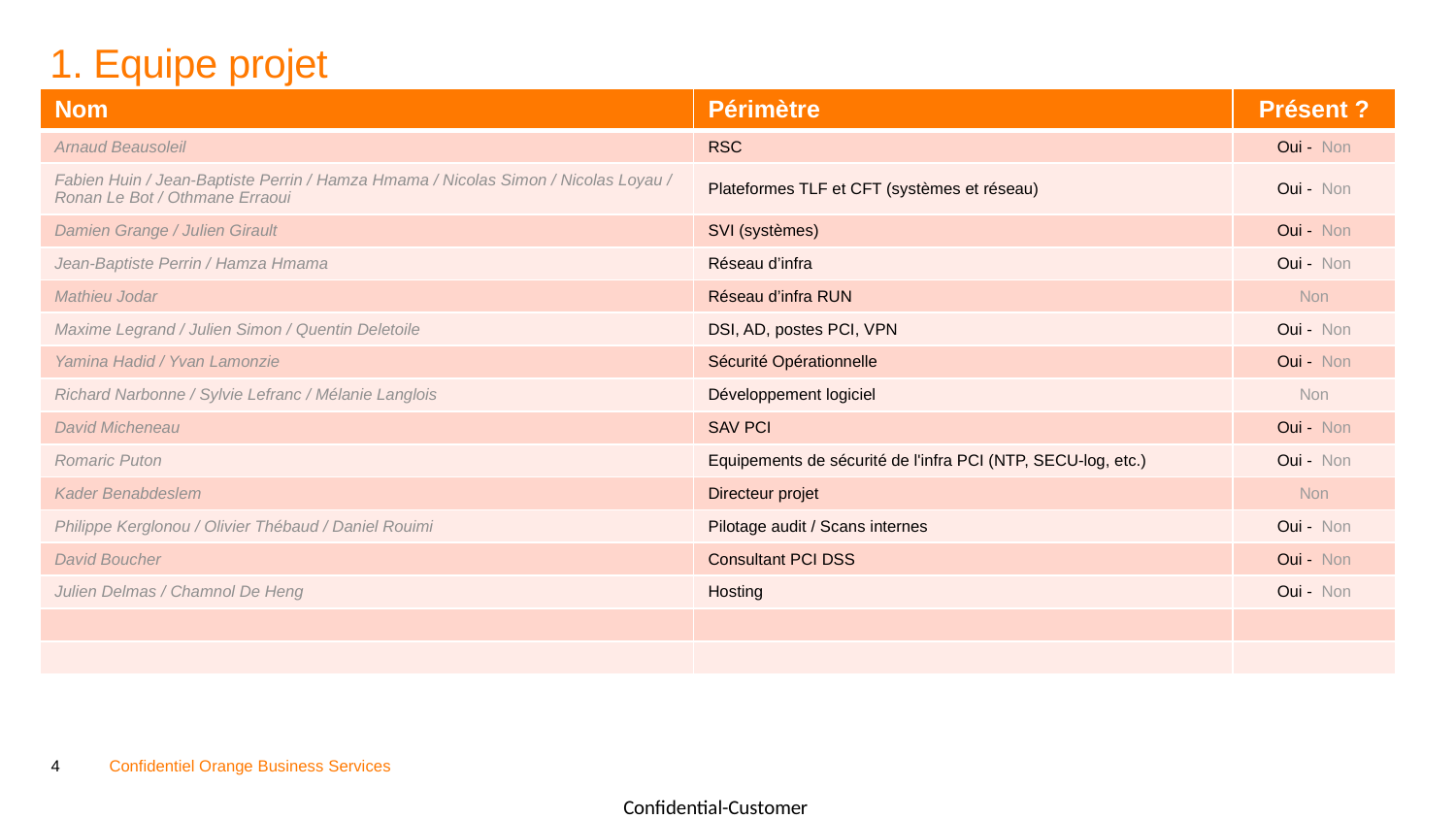

# 1. Equipe projet
| Nom | Périmètre | Présent ? |
| --- | --- | --- |
| Arnaud Beausoleil | RSC | Oui - Non |
| Fabien Huin / Jean-Baptiste Perrin / Hamza Hmama / Nicolas Simon / Nicolas Loyau / Ronan Le Bot / Othmane Erraoui | Plateformes TLF et CFT (systèmes et réseau) | Oui - Non |
| Damien Grange / Julien Girault | SVI (systèmes) | Oui - Non |
| Jean-Baptiste Perrin / Hamza Hmama | Réseau d’infra | Oui - Non |
| Mathieu Jodar | Réseau d’infra RUN | Non |
| Maxime Legrand / Julien Simon / Quentin Deletoile | DSI, AD, postes PCI, VPN | Oui - Non |
| Yamina Hadid / Yvan Lamonzie | Sécurité Opérationnelle | Oui - Non |
| Richard Narbonne / Sylvie Lefranc / Mélanie Langlois | Développement logiciel | Non |
| David Micheneau | SAV PCI | Oui - Non |
| Romaric Puton | Equipements de sécurité de l'infra PCI (NTP, SECU-log, etc.) | Oui - Non |
| Kader Benabdeslem | Directeur projet | Non |
| Philippe Kerglonou / Olivier Thébaud / Daniel Rouimi | Pilotage audit / Scans internes | Oui - Non |
| David Boucher | Consultant PCI DSS | Oui - Non |
| Julien Delmas / Chamnol De Heng | Hosting | Oui - Non |
|  |  |  |
|  |  |  |